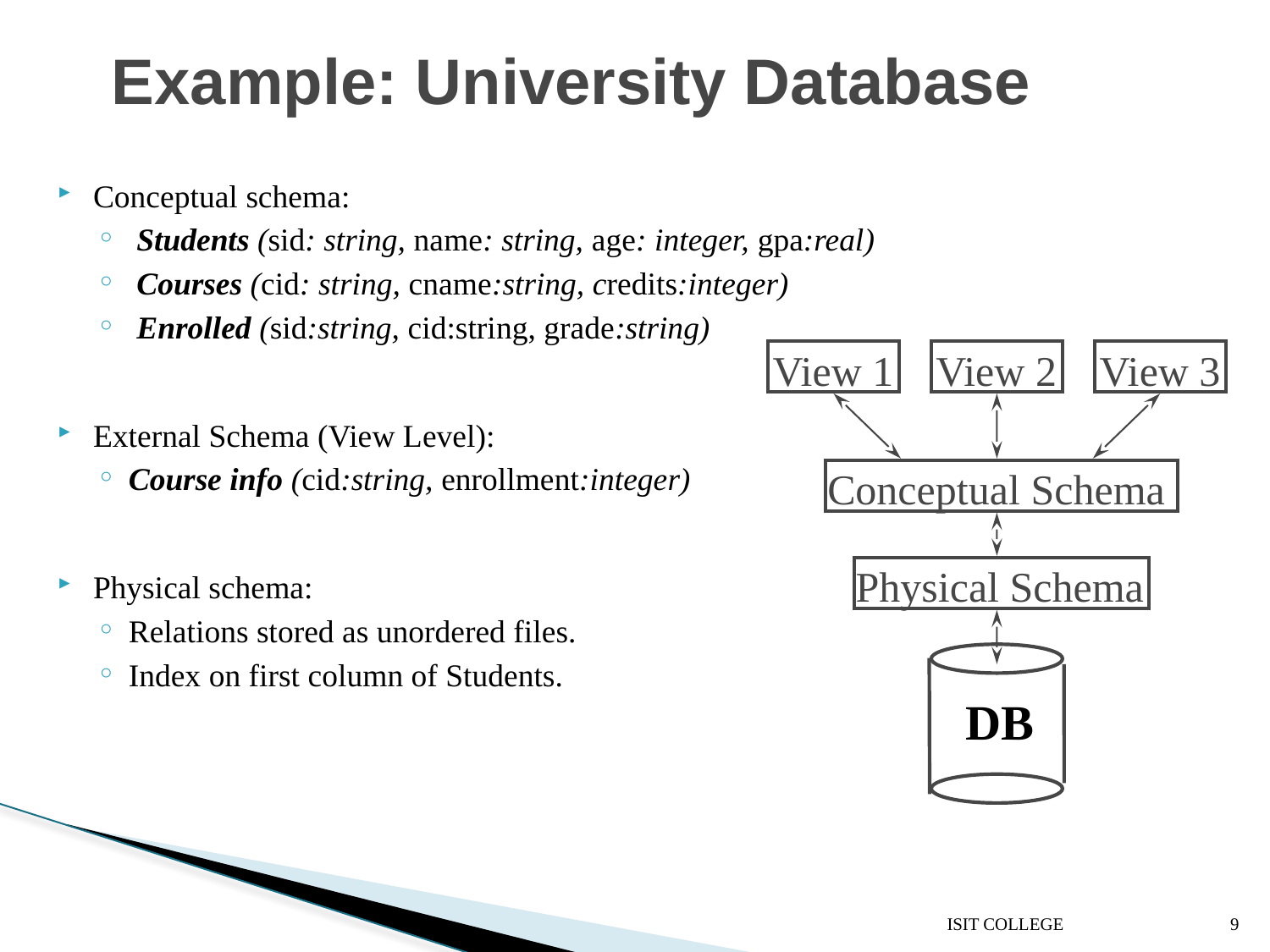

# Example: University Database
Conceptual schema:
 Students (sid: string, name: string, age: integer, gpa:real)
 Courses (cid: string, cname:string, credits:integer)
 Enrolled (sid:string, cid:string, grade:string)

External Schema (View Level):
Course info (cid:string, enrollment:integer)

Physical schema:
Relations stored as unordered files.
Index on first column of Students.
View 1
View 2
View 3

Conceptual Schema

Physical Schema

DB

ISIT COLLEGE
9